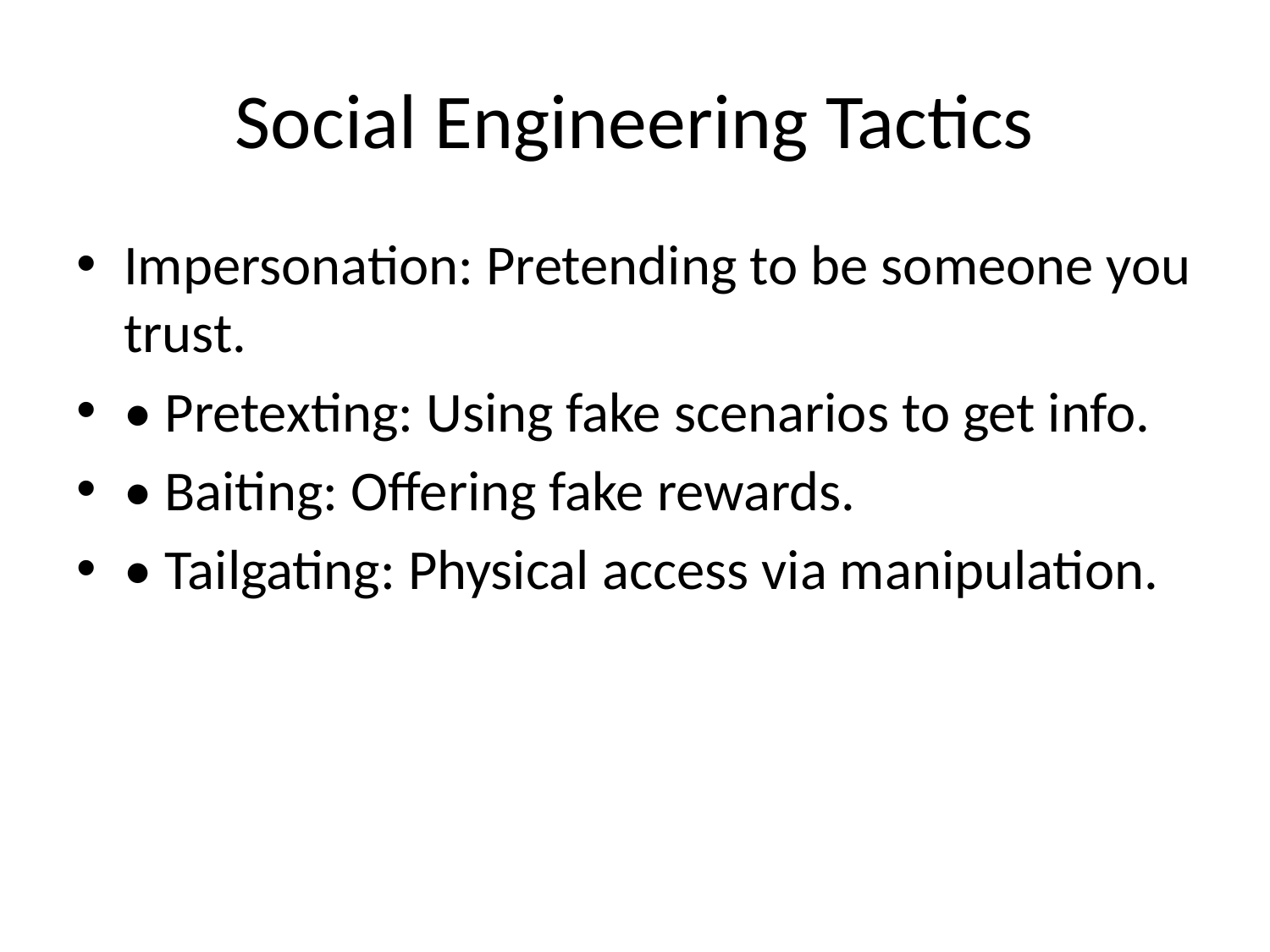

# Social Engineering Tactics
Impersonation: Pretending to be someone you trust.
• Pretexting: Using fake scenarios to get info.
• Baiting: Offering fake rewards.
• Tailgating: Physical access via manipulation.